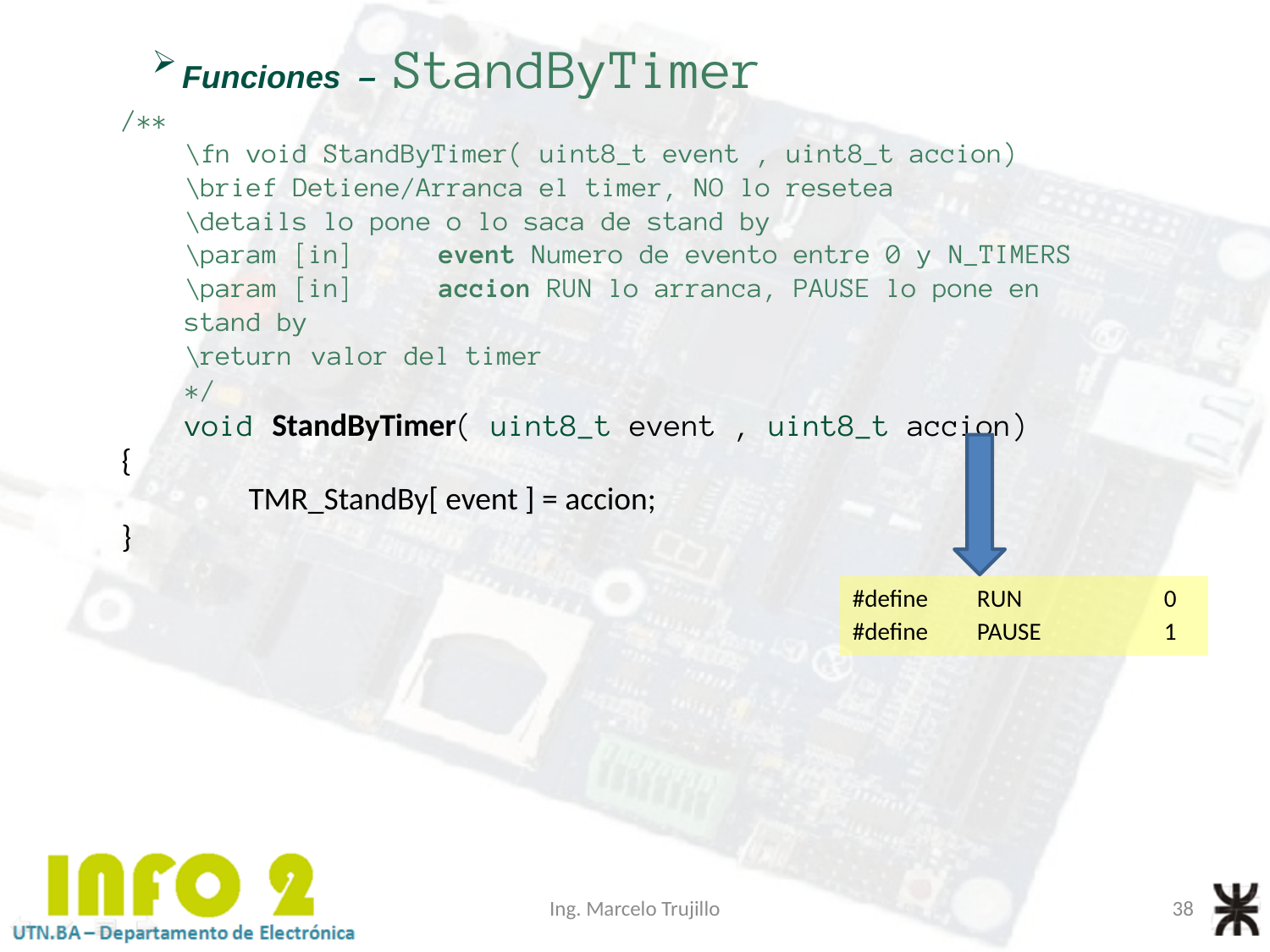

Funciones  – StandByTimer
/**
\fn void StandByTimer( uint8_t event , uint8_t accion)
\brief Detiene/Arranca el timer, NO lo resetea
\details lo pone o lo saca de stand by
\param [in] 	event Numero de evento entre 0 y N_TIMERS
\param [in] 	accion RUN lo arranca, PAUSE lo pone en stand by
\return 	valor del timer
*/
void StandByTimer( uint8_t event , uint8_t accion)

{
	TMR_StandBy[ event ] = accion;
}

#define 	RUN			0
#define 	PAUSE		1
Ing. Marcelo Trujillo
38